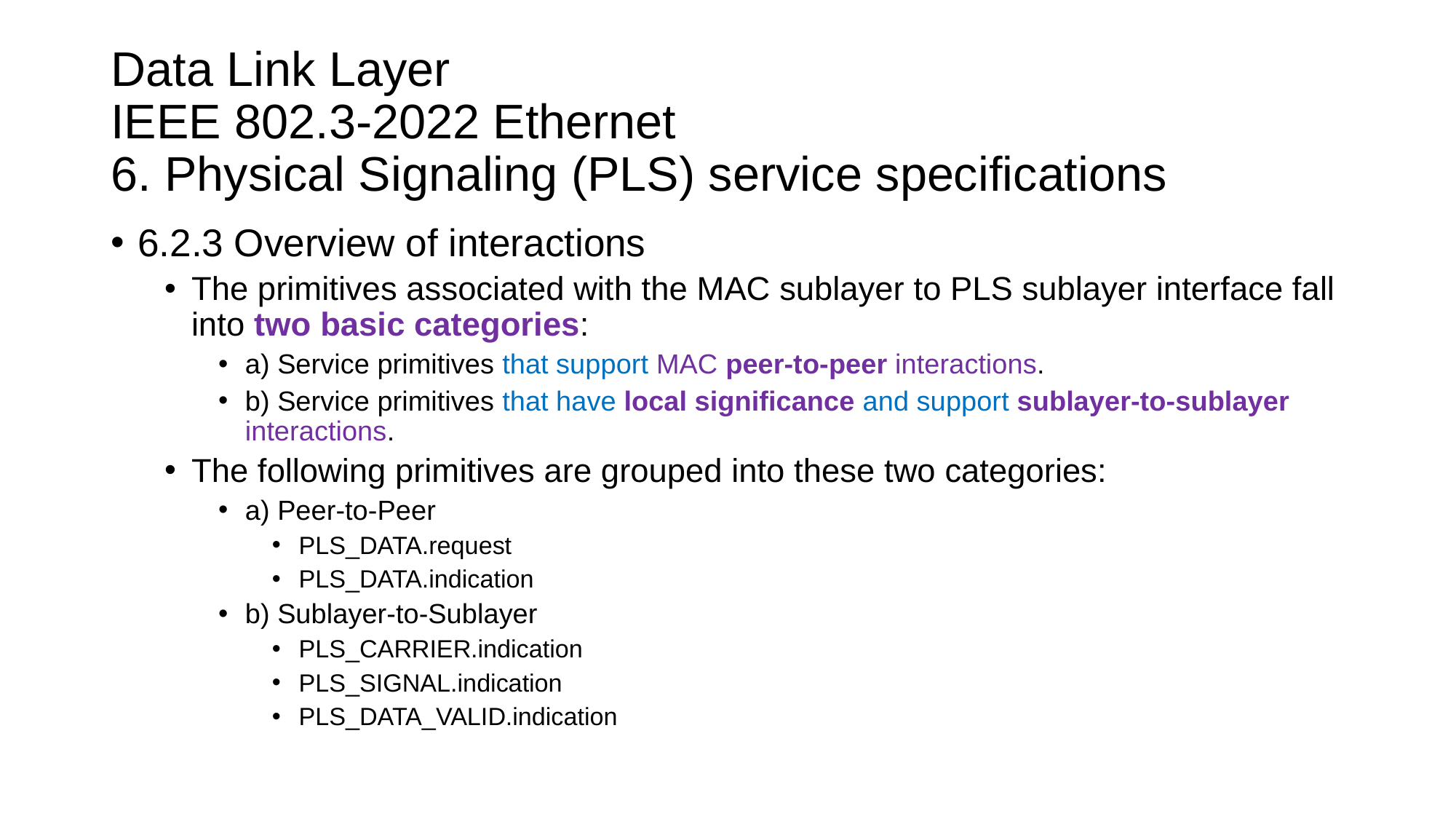

# Data Link Layer IEEE 802.3-2022 Ethernet 6. Physical Signaling (PLS) service specifications
6.2.3 Overview of interactions
The primitives associated with the MAC sublayer to PLS sublayer interface fall into two basic categories:
a) Service primitives that support MAC peer-to-peer interactions.
b) Service primitives that have local significance and support sublayer-to-sublayer interactions.
The following primitives are grouped into these two categories:
a) Peer-to-Peer
PLS_DATA.request
PLS_DATA.indication
b) Sublayer-to-Sublayer
PLS_CARRIER.indication
PLS_SIGNAL.indication
PLS_DATA_VALID.indication